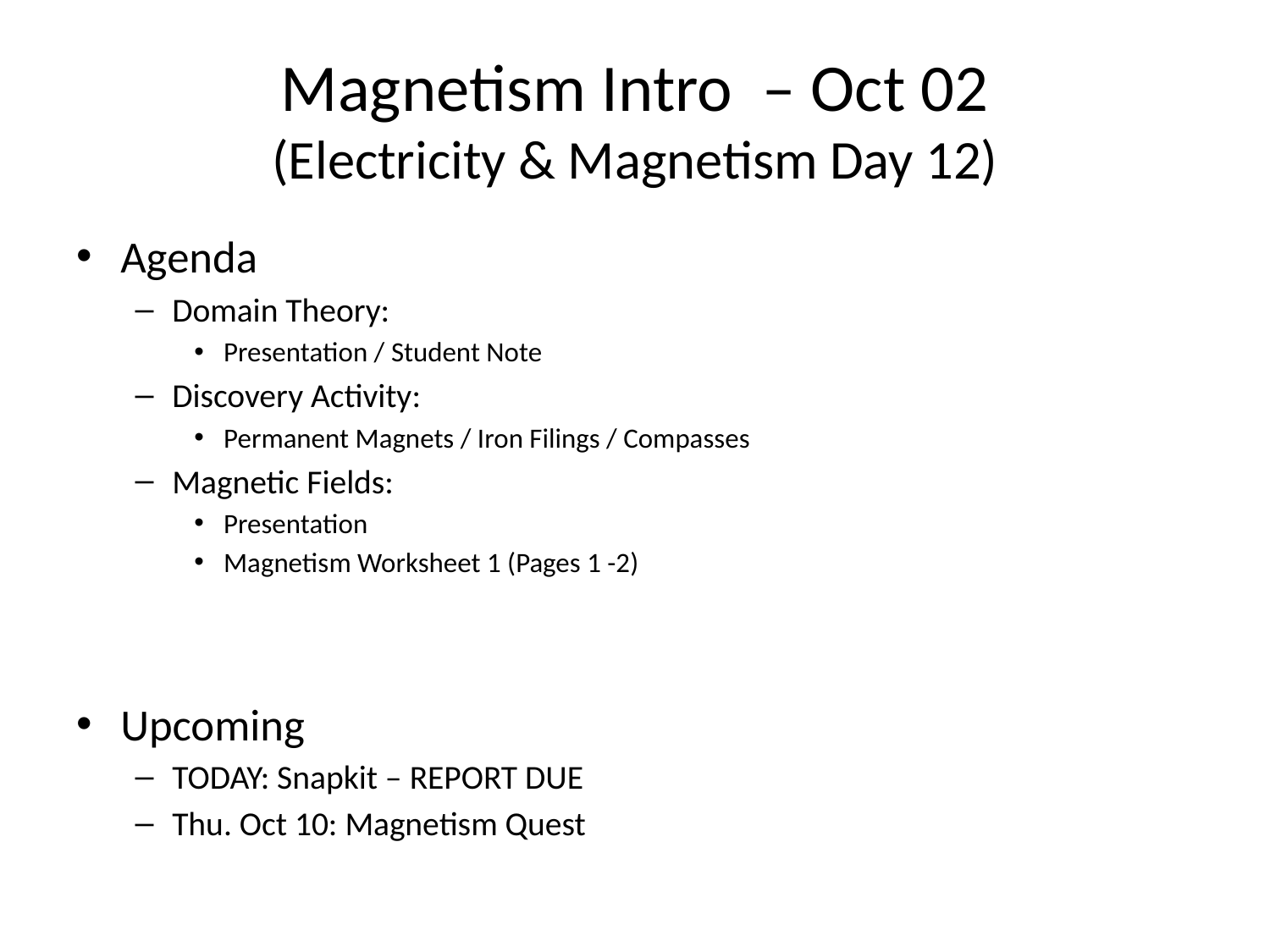

# Magnetism Intro  – Oct 02 (Electricity & Magnetism Day 12)
Agenda
Domain Theory:
Presentation / Student Note
Discovery Activity:
Permanent Magnets / Iron Filings / Compasses
Magnetic Fields:
Presentation
Magnetism Worksheet 1 (Pages 1 -2)

Upcoming
TODAY: Snapkit – REPORT DUE
Thu. Oct 10: Magnetism Quest